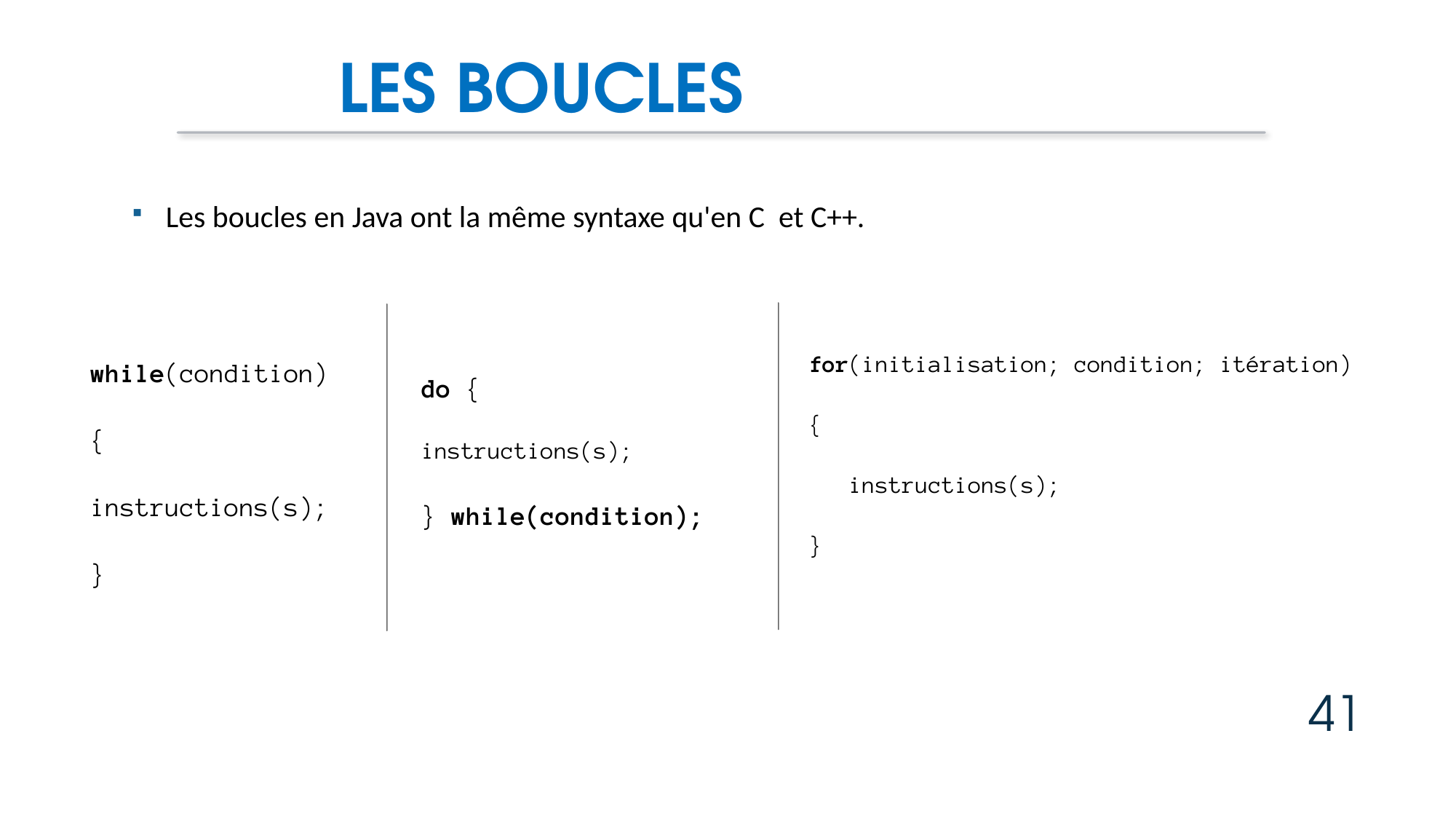

les boucles

Les boucles en Java ont la même syntaxe qu'en C  et C++.

do {
instructions(s);
} while(condition);
while(condition)
{
instructions(s);
}
for(initialisation; condition; itération)
{
   instructions(s);
}
41